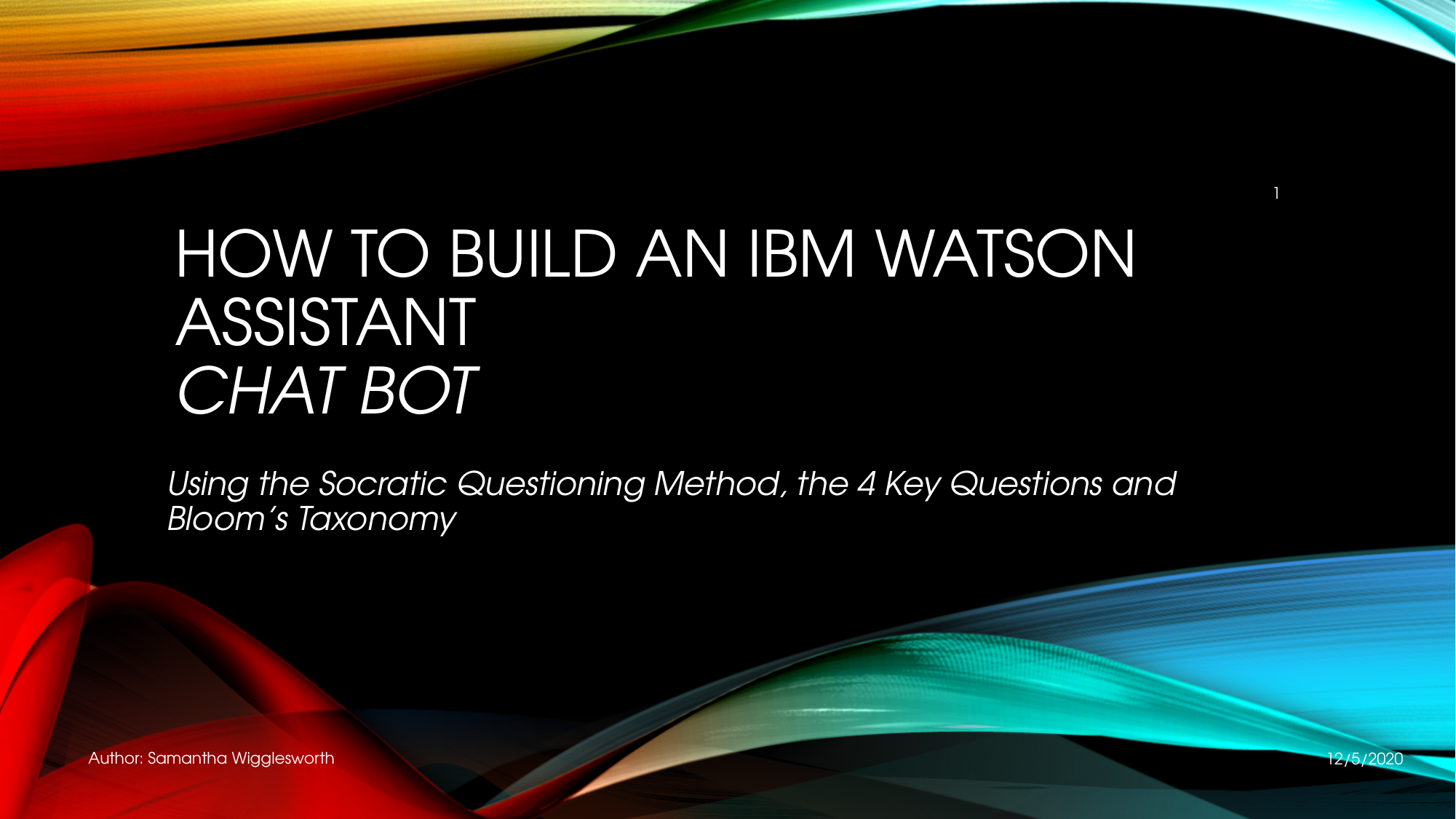

1
# How to Build an IBM Watson assistant chat bot
Using the Socratic Questioning Method, the 4 Key Questions and Bloom’s Taxonomy
Author: Samantha Wigglesworth
12/5/2020